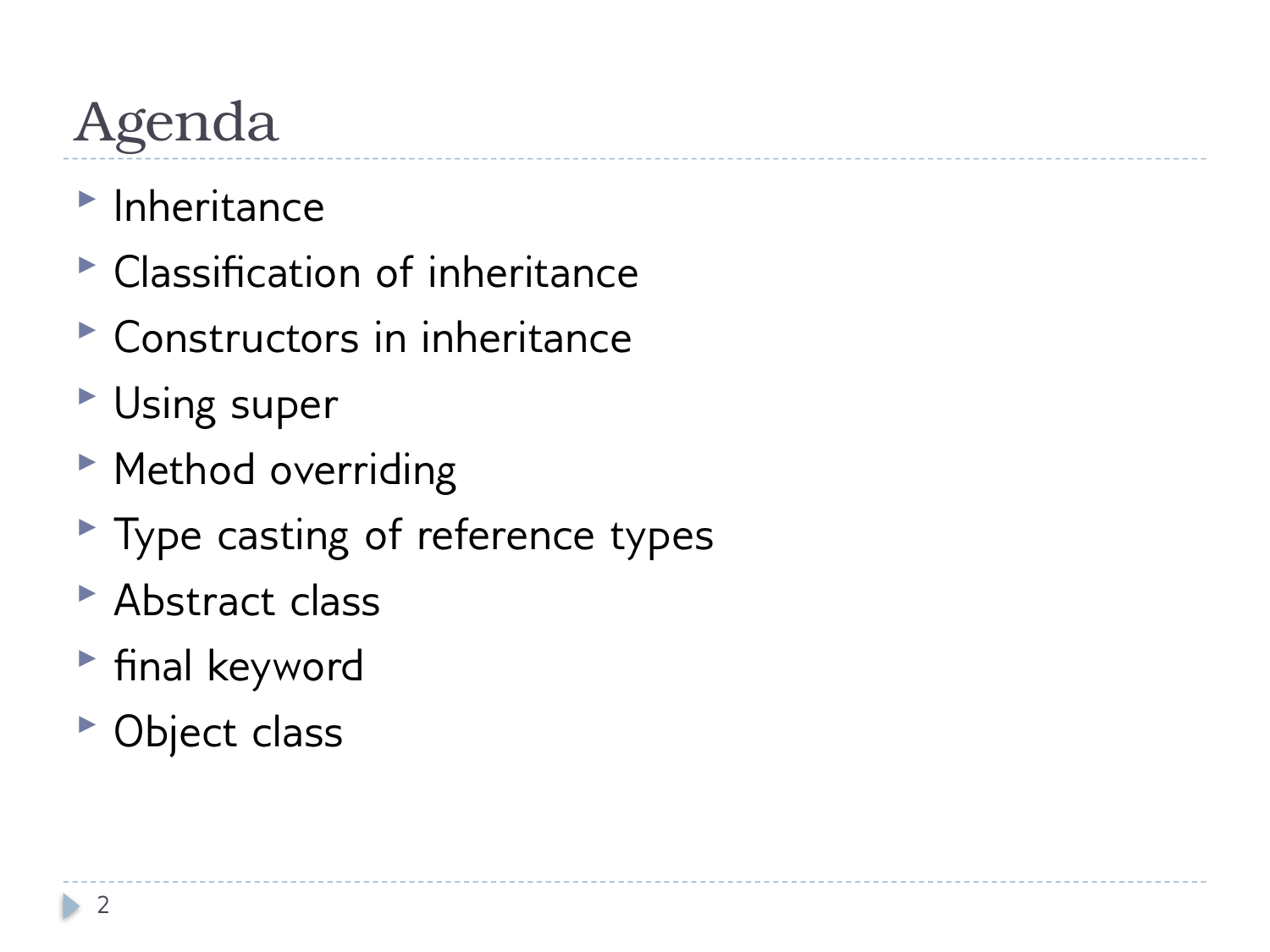

# Agenda
Inheritance
Classification of inheritance
Constructors in inheritance
Using super
Method overriding
Type casting of reference types
Abstract class
final keyword
Object class

2